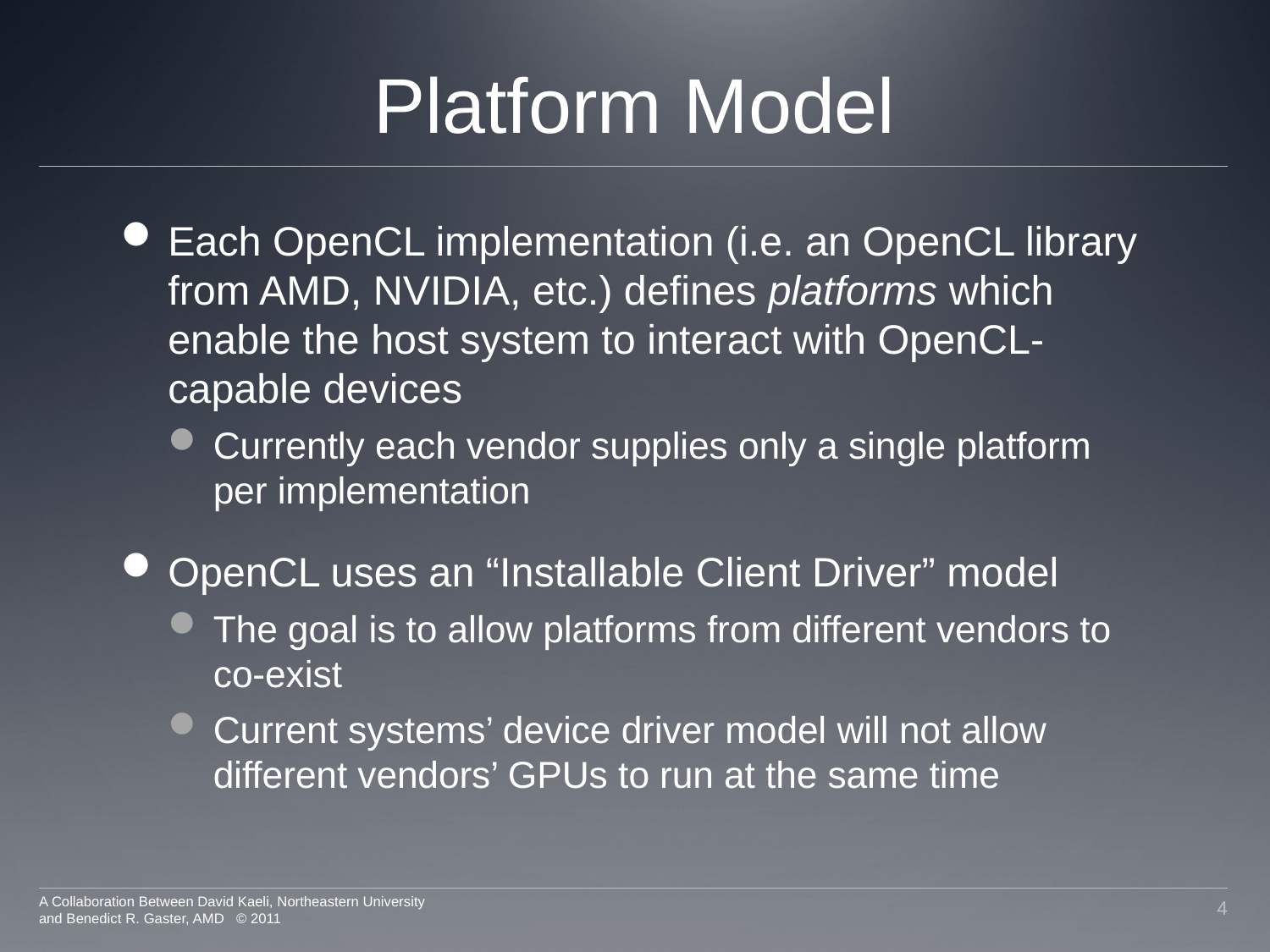

# Platform Model
Each OpenCL implementation (i.e. an OpenCL library from AMD, NVIDIA, etc.) defines platforms which enable the host system to interact with OpenCL-capable devices
Currently each vendor supplies only a single platform per implementation
OpenCL uses an “Installable Client Driver” model
The goal is to allow platforms from different vendors to co-exist
Current systems’ device driver model will not allow different vendors’ GPUs to run at the same time
A Collaboration Between David Kaeli, Northeastern University
and Benedict R. Gaster, AMD   © 2011
4